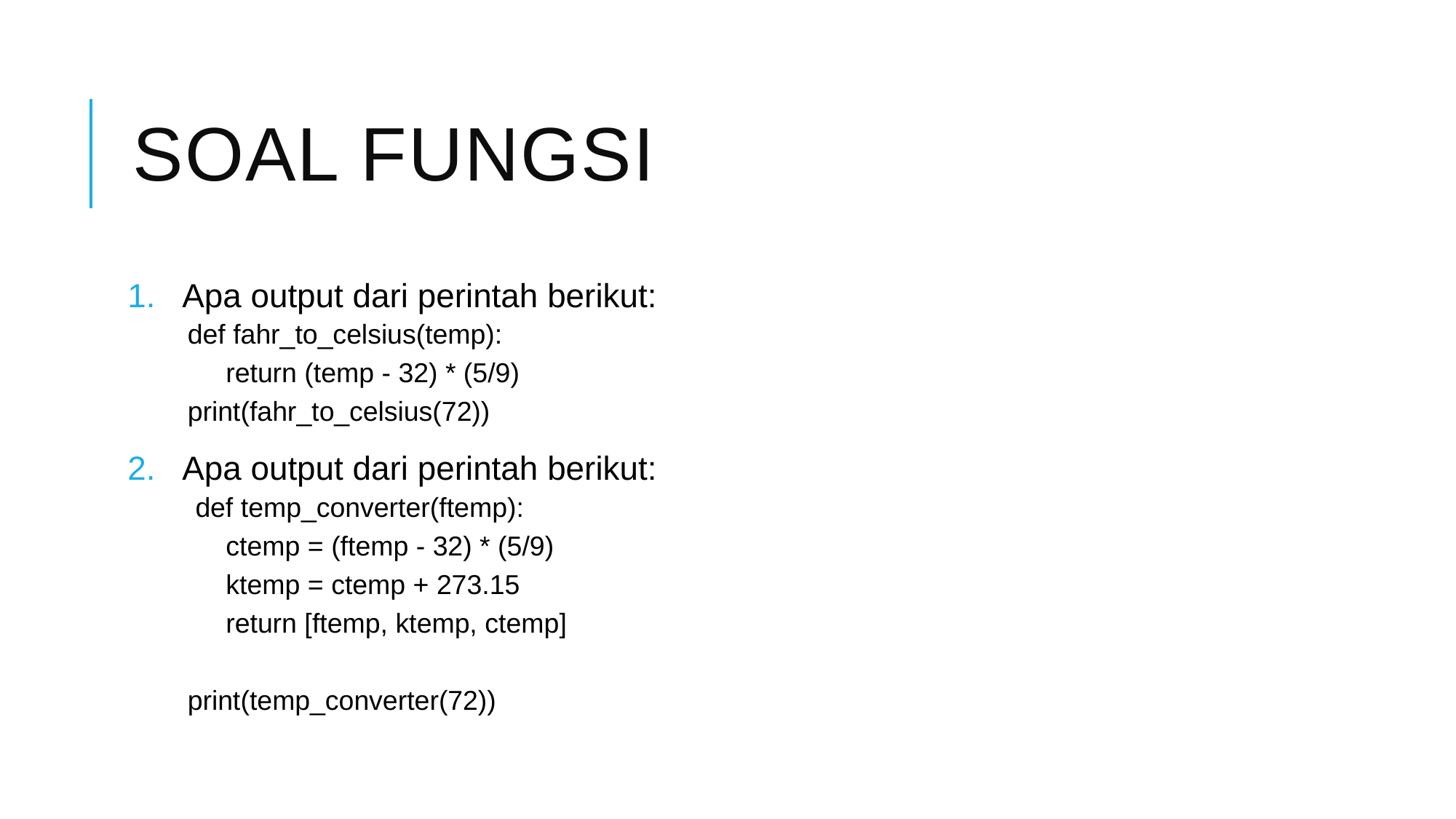

# Soal FUNGSI
Apa output dari perintah berikut:
def fahr_to_celsius(temp):
     return (temp - 32) * (5/9)
print(fahr_to_celsius(72))
Apa output dari perintah berikut:
 def temp_converter(ftemp):
     ctemp = (ftemp - 32) * (5/9)
     ktemp = ctemp + 273.15
     return [ftemp, ktemp, ctemp]

print(temp_converter(72))